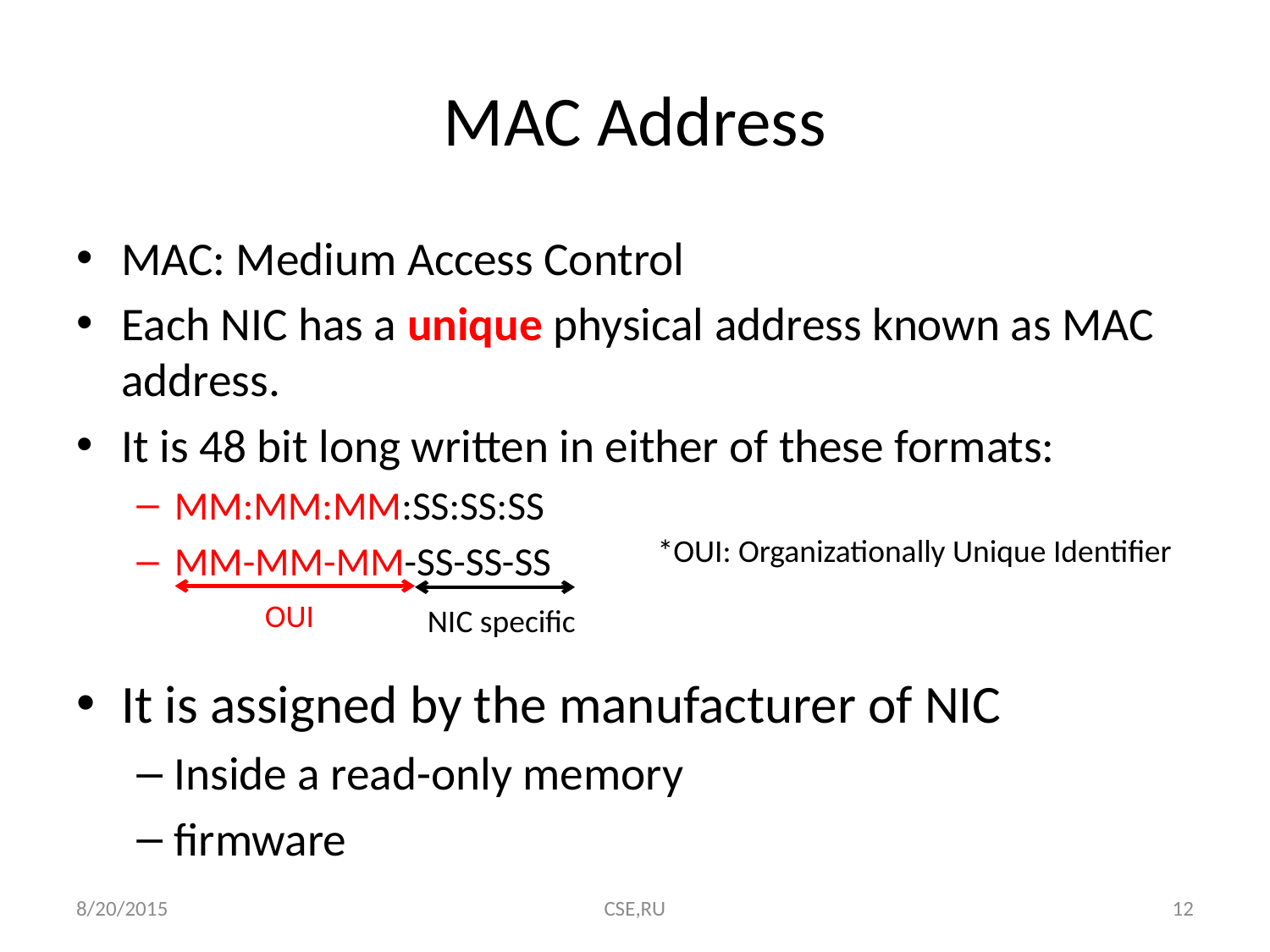

# MAC Address
MAC: Medium Access Control
Each NIC has a unique physical address known as MAC address.
It is 48 bit long written in either of these formats:
MM:MM:MM:SS:SS:SS
MM-MM-MM-SS-SS-SS

It is assigned by the manufacturer of NIC
Inside a read-only memory
firmware

*OUI: Organizationally Unique Identifier
OUI
NIC specific
8/20/2015
CSE,RU
12